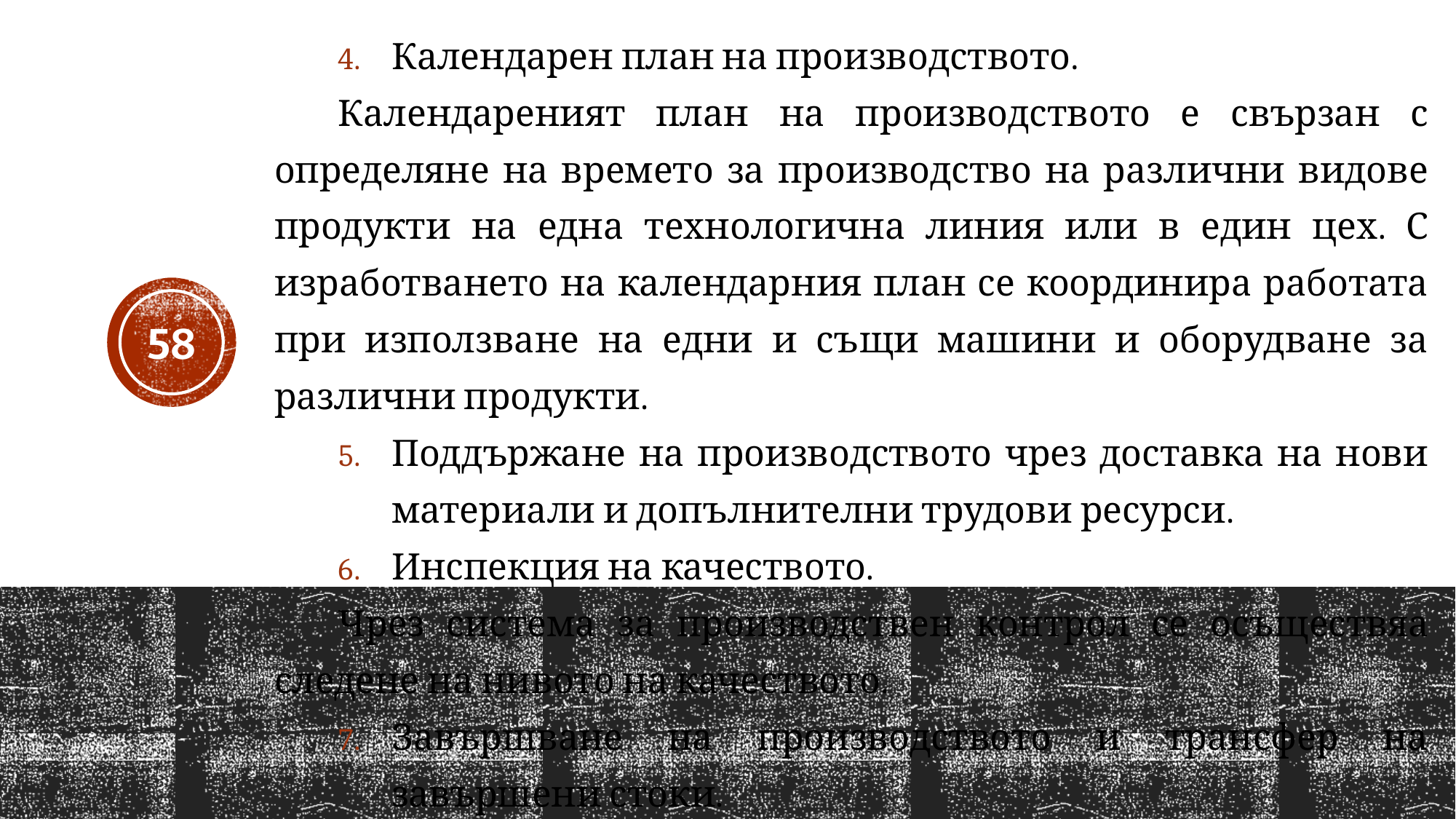

Календарен план на производството.
Календареният план на производството е свързан с определяне на времето за производство на различни видове продукти на една технологична линия или в един цех. С изработването на календарния план се координира работата при използване на едни и същи машини и оборудване за различни продукти.
Поддържане на производството чрез доставка на нови материали и допълнителни трудови ресурси.
Инспекция на качеството.
Чрез система за производствен контрол се осъществяа следене на нивото на качеството.
Завършване на производството и трансфер на завършени стоки.

58